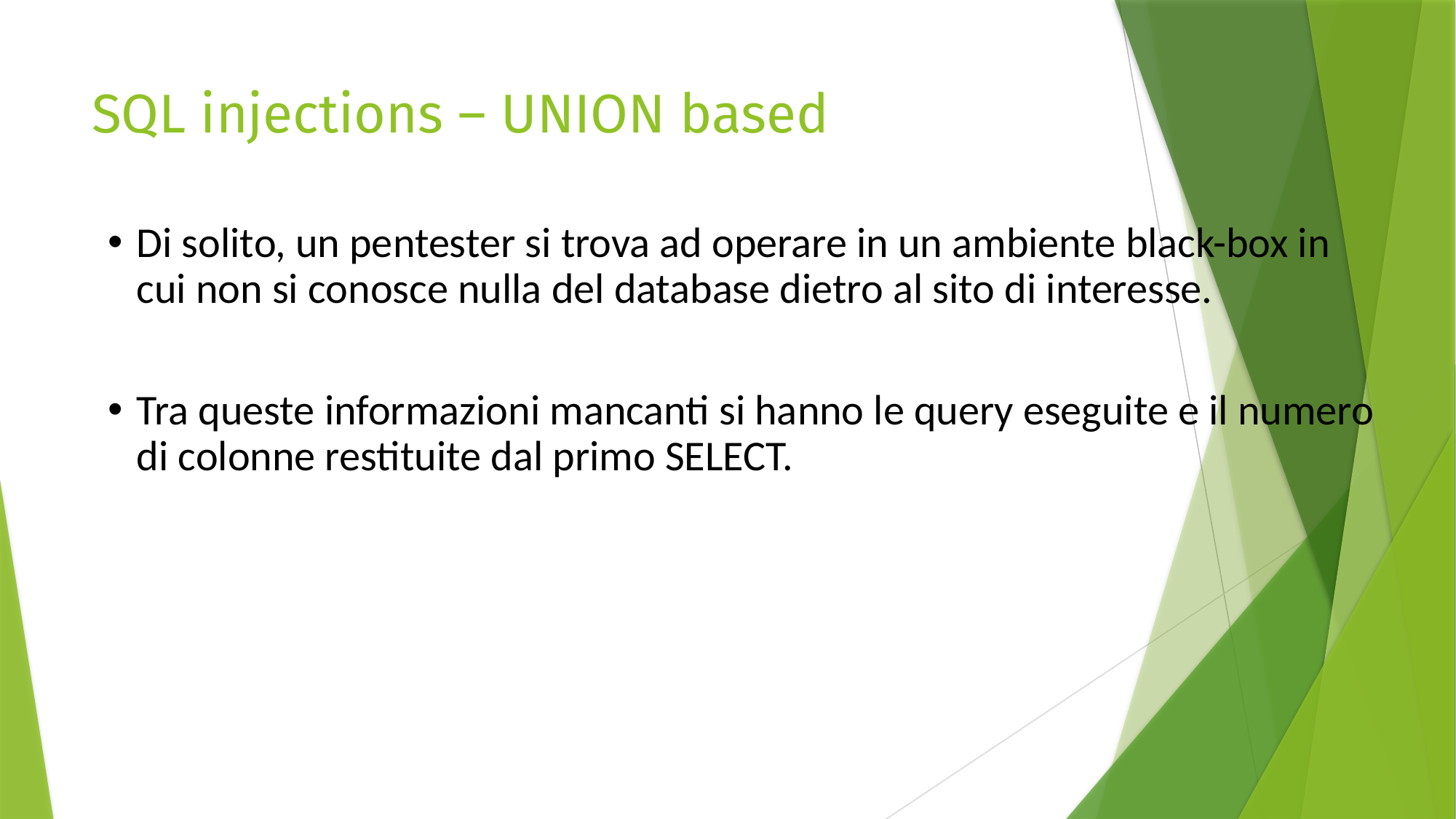

# SQL injections – UNION based
Di solito, un pentester si trova ad operare in un ambiente black-box in cui non si conosce nulla del database dietro al sito di interesse.

Tra queste informazioni mancanti si hanno le query eseguite e il numero di colonne restituite dal primo SELECT.